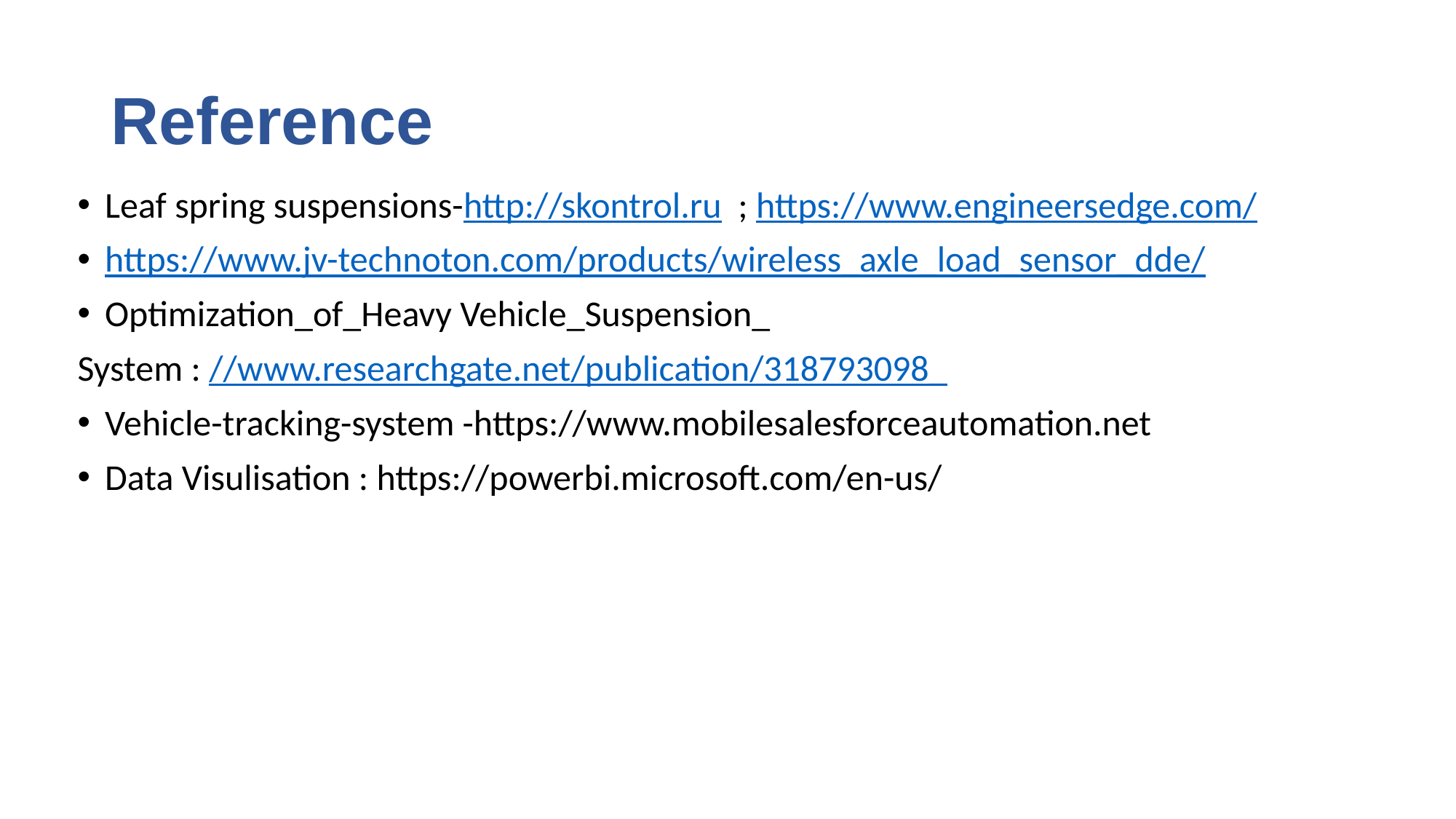

# Reference
Leaf spring suspensions-http://skontrol.ru  ; https://www.engineersedge.com/
https://www.jv-technoton.com/products/wireless_axle_load_sensor_dde/
Optimization_of_Heavy Vehicle_Suspension_
System : //www.researchgate.net/publication/318793098_
Vehicle-tracking-system -https://www.mobilesalesforceautomation.net
Data Visulisation : https://powerbi.microsoft.com/en-us/